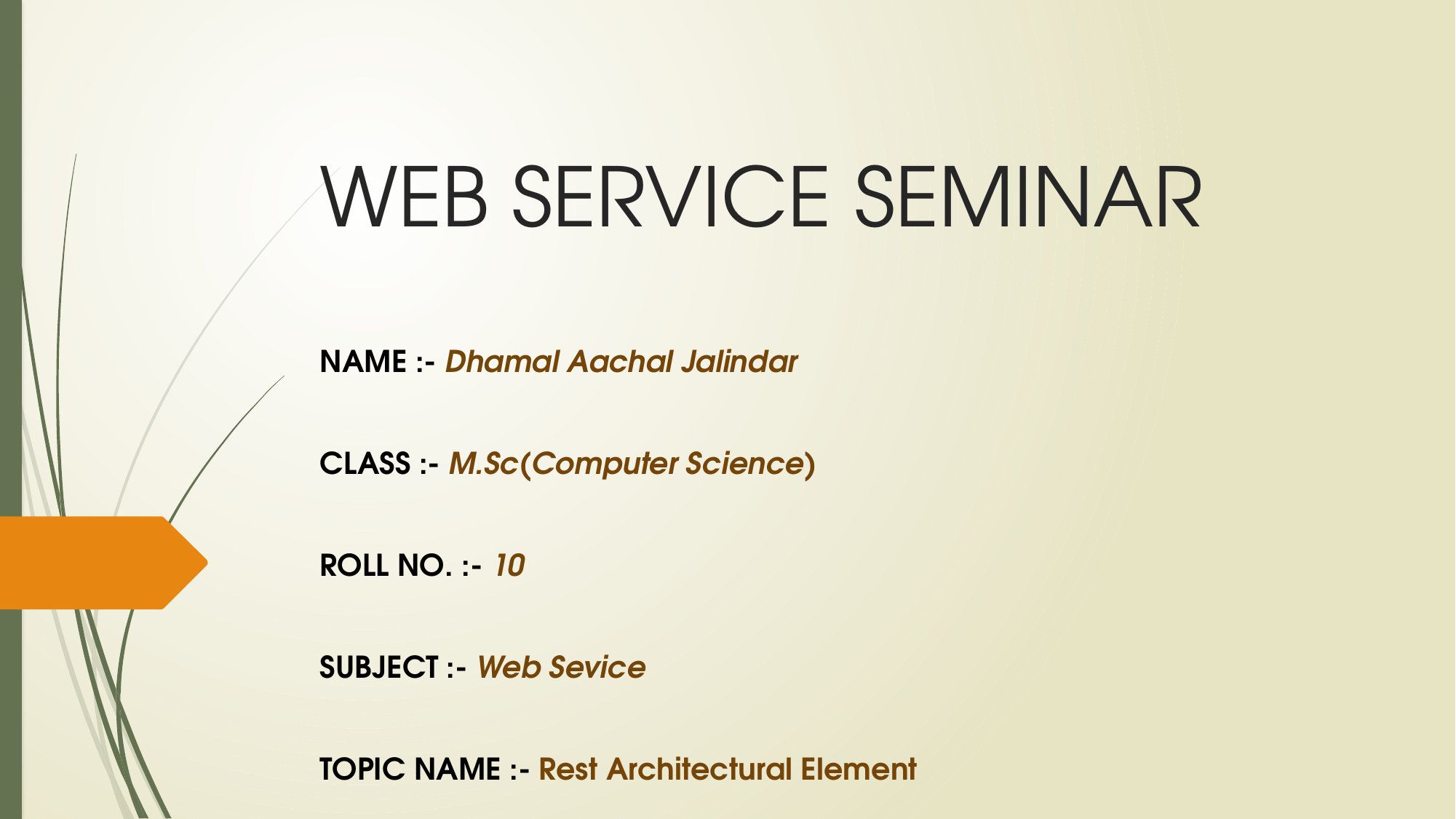

# WEB SERVICE SEMINAR
NAME :- Dhamal Aachal Jalindar

CLASS :- M.Sc(Computer Science)

ROLL NO. :- 10

SUBJECT :- Web Sevice

TOPIC NAME :- Rest Architectural Element